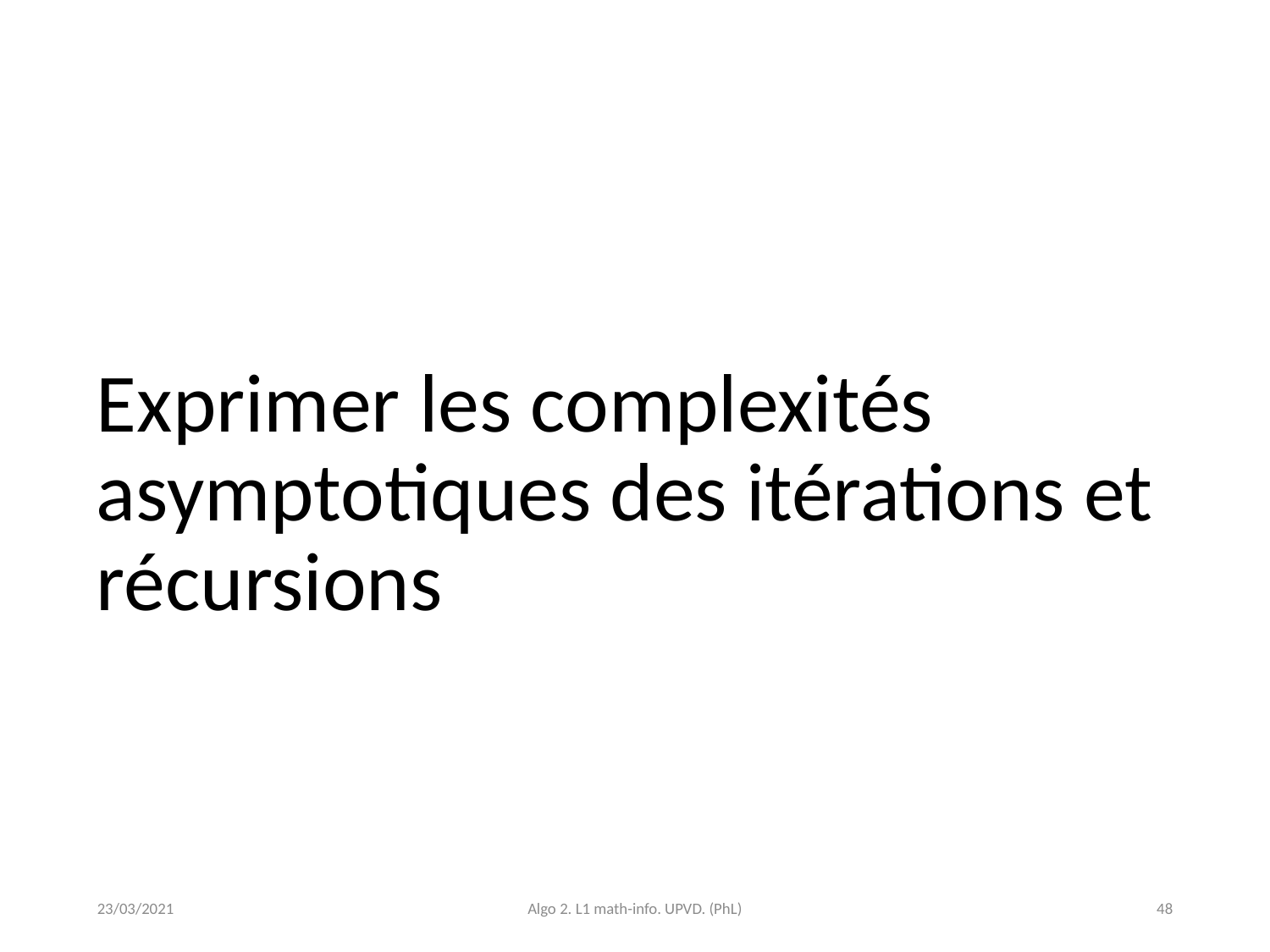

# Exprimer les complexités asymptotiques des itérations et récursions

23/03/2021
Algo 2. L1 math-info. UPVD. (PhL)
48